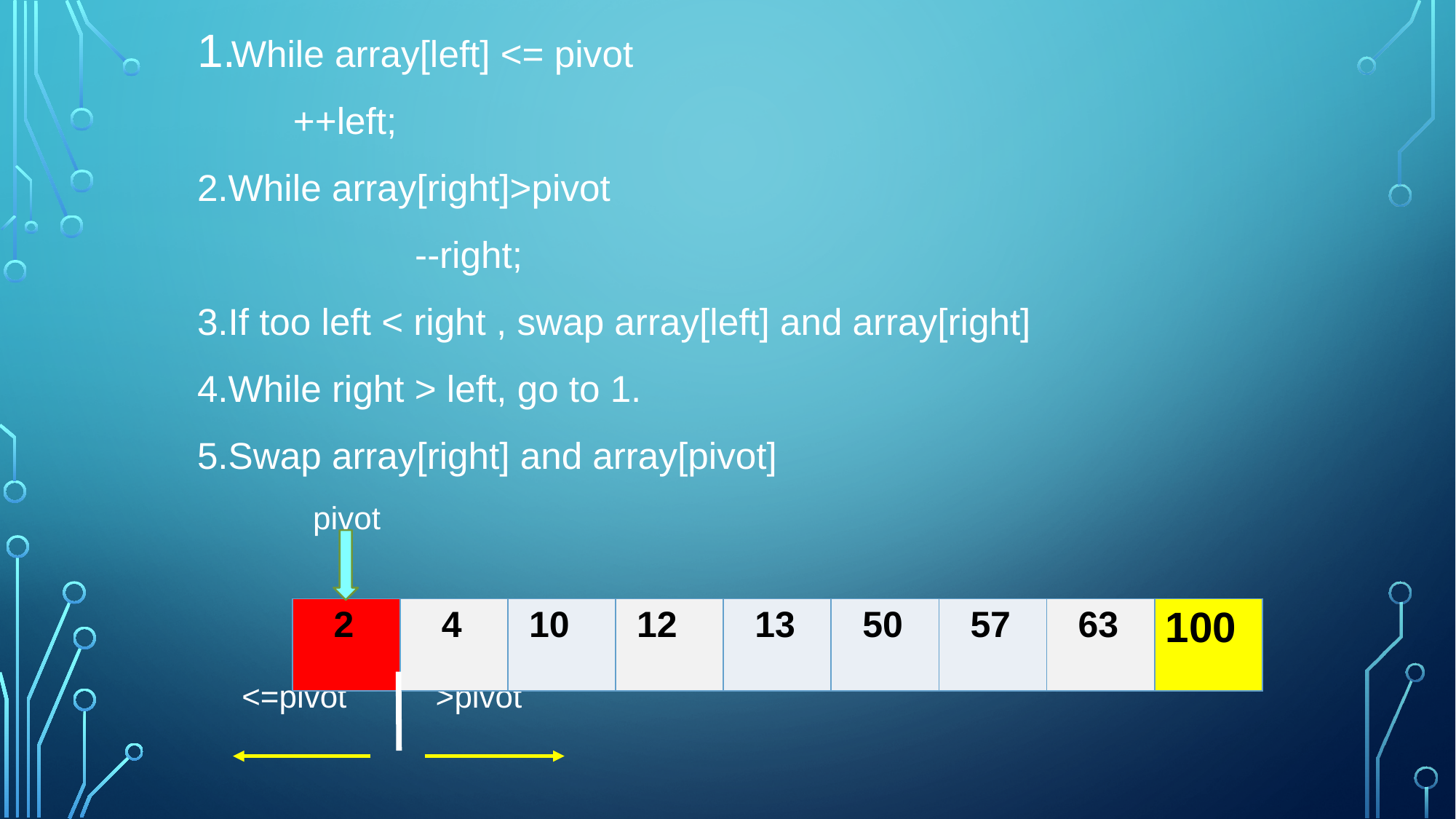

While array[left] <= pivot
		++left;
2.While array[right]>pivot
                     --right;
3.If too left < right , swap array[left] and array[right]
4.While right > left, go to 1.
5.Swap array[right] and array[pivot]
             pivot

     <=pivot          >pivot

| 2 | 4 | 10 | 12 | 13 | 50 | 57 | 63 | 100 |
| --- | --- | --- | --- | --- | --- | --- | --- | --- |